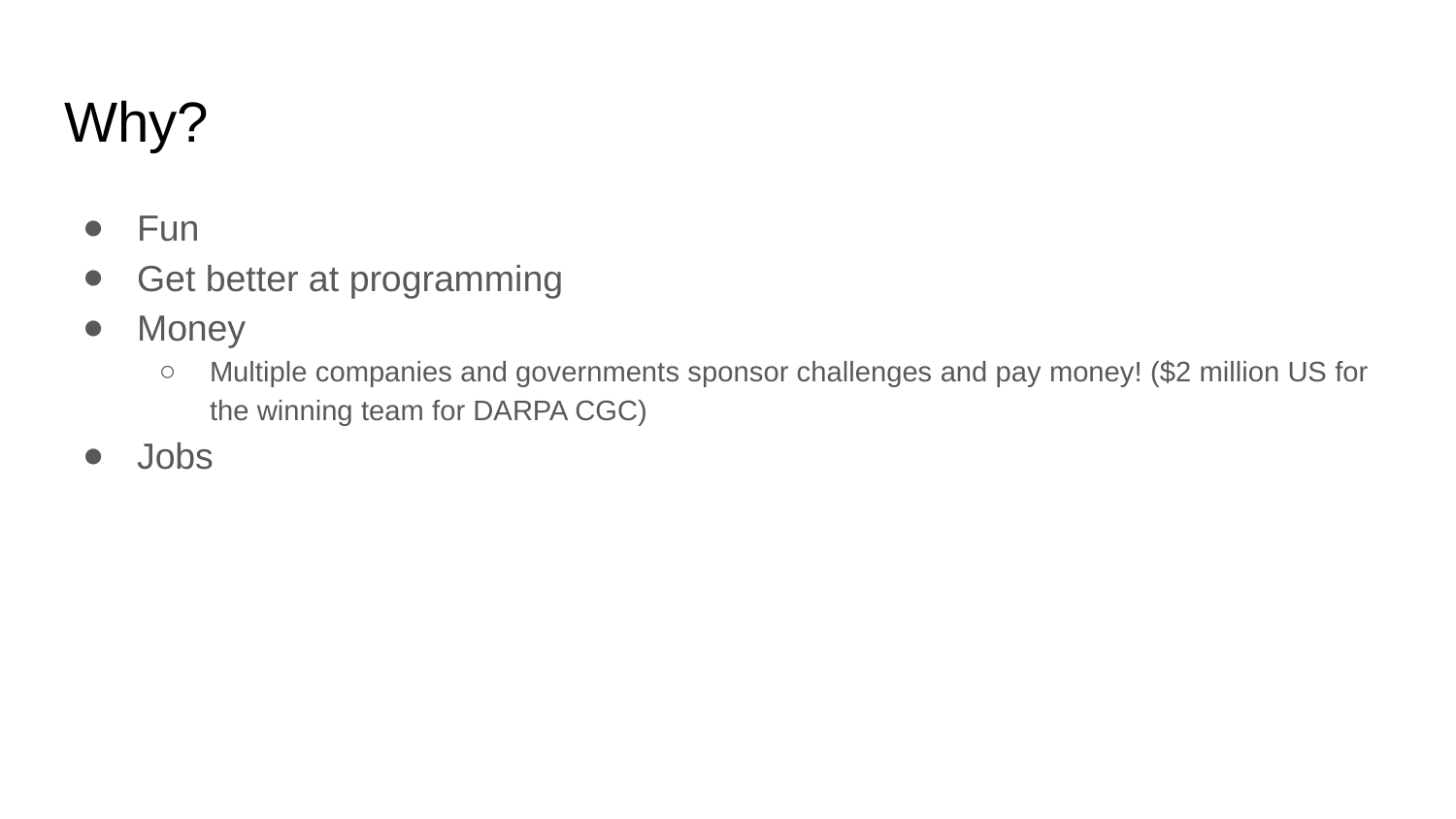

# Why?
Fun
Get better at programming
Money
Multiple companies and governments sponsor challenges and pay money! ($2 million US for the winning team for DARPA CGC)
Jobs